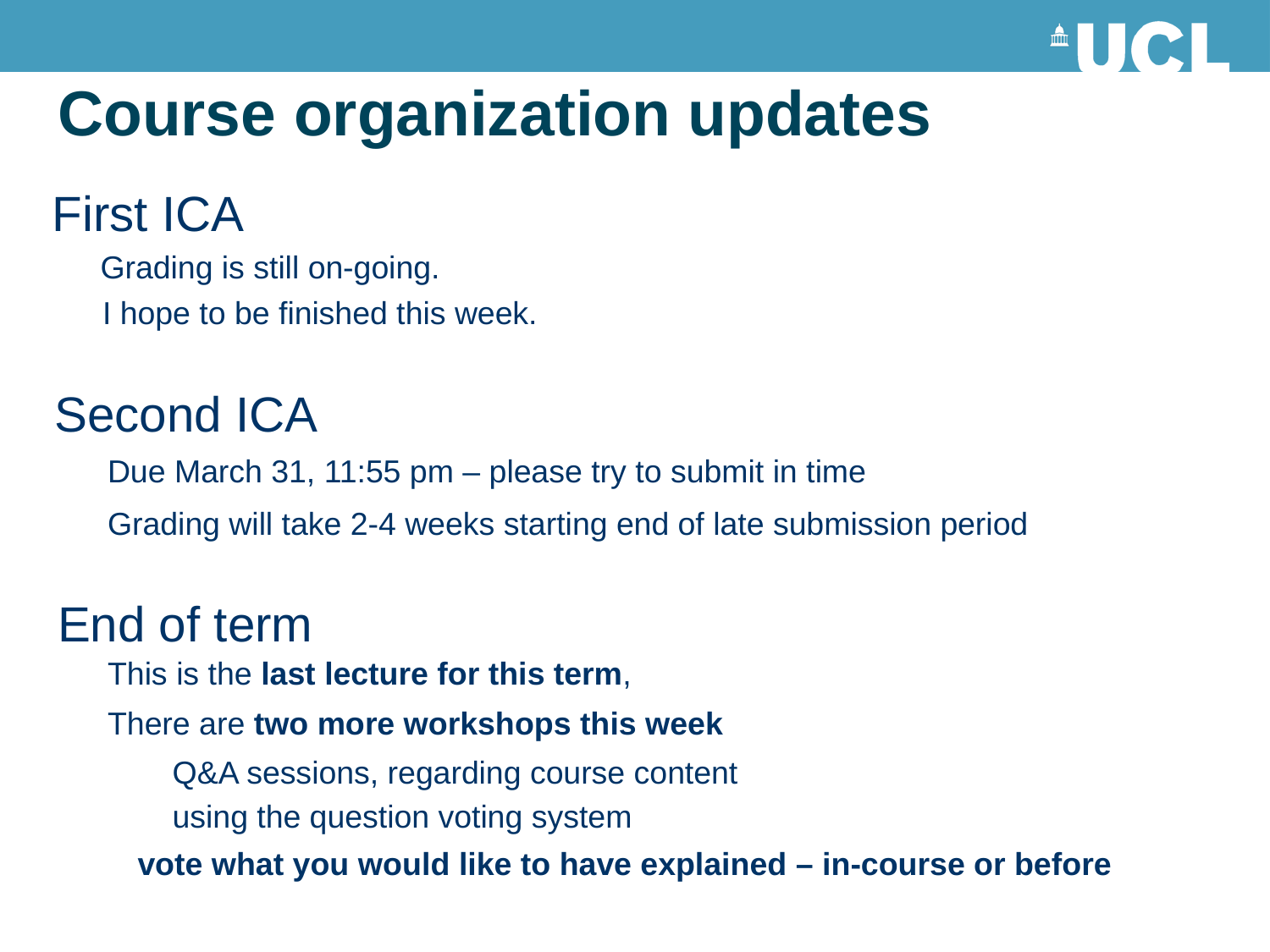

# Course organization updates
First ICA
Grading is still on-going.
I hope to be finished this week.
Second ICA
Due March 31, 11:55 pm – please try to submit in time
Grading will take 2-4 weeks starting end of late submission period
End of term
This is the last lecture for this term,
There are two more workshops this week
Q&A sessions, regarding course content
using the question voting system
vote what you would like to have explained – in-course or before